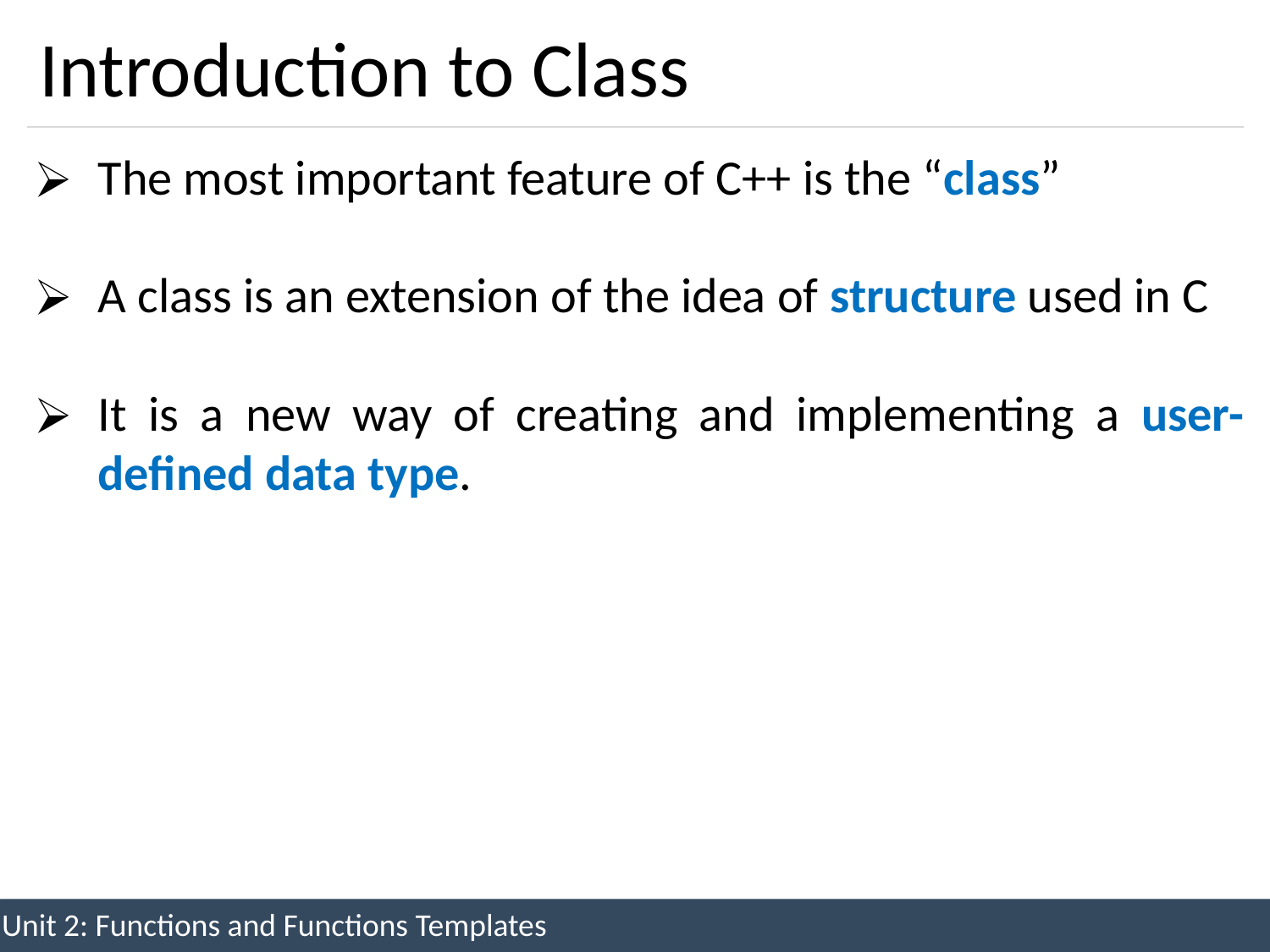

# Introduction to Class
The most important feature of C++ is the “class”

A class is an extension of the idea of structure used in C

It is a new way of creating and implementing a user-defined data type.

Unit 2: Functions and Functions Templates

22